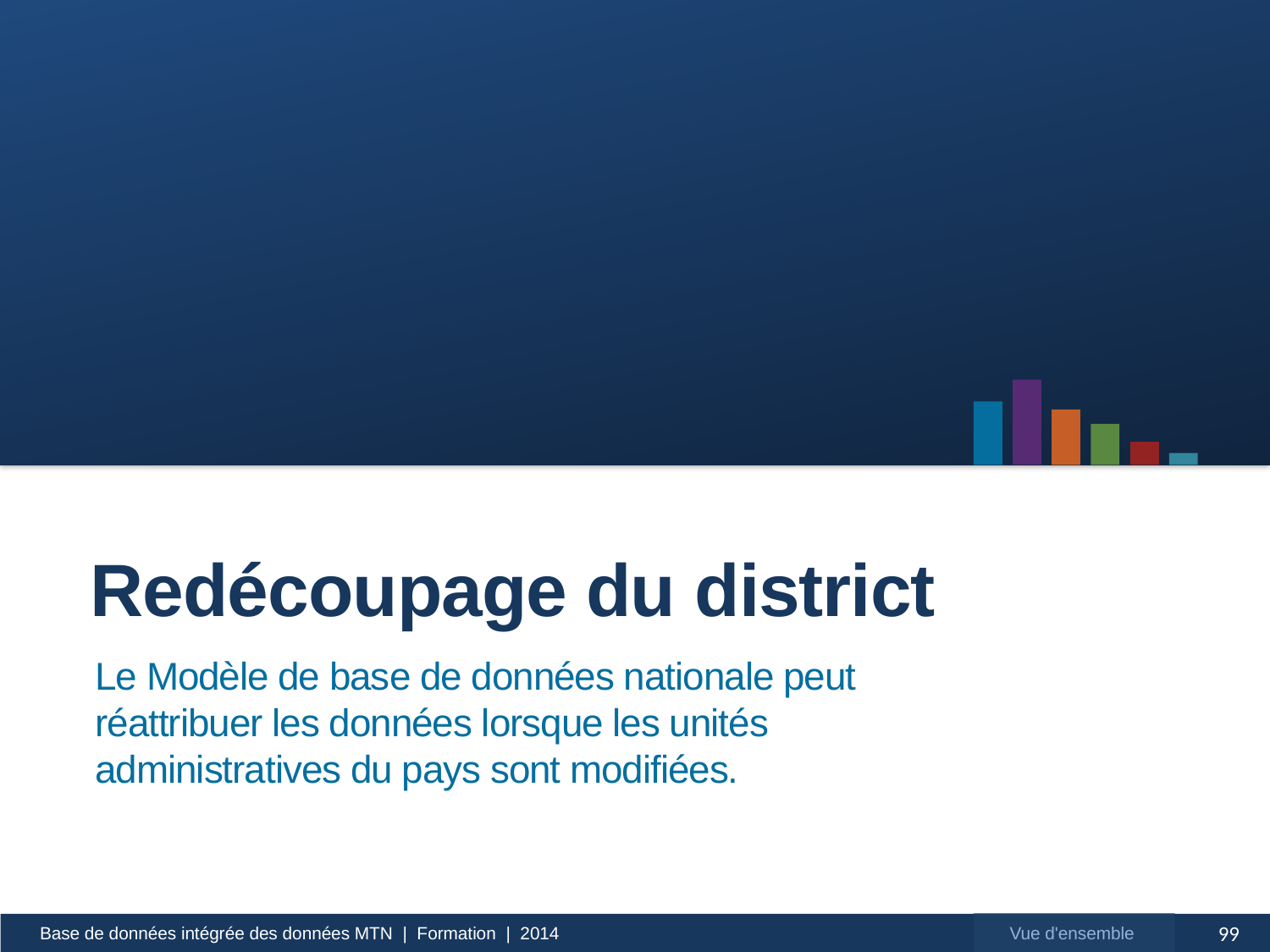

# Redécoupage du district
Le Modèle de base de données nationale peut réattribuer les données lorsque les unités administratives du pays sont modifiées.